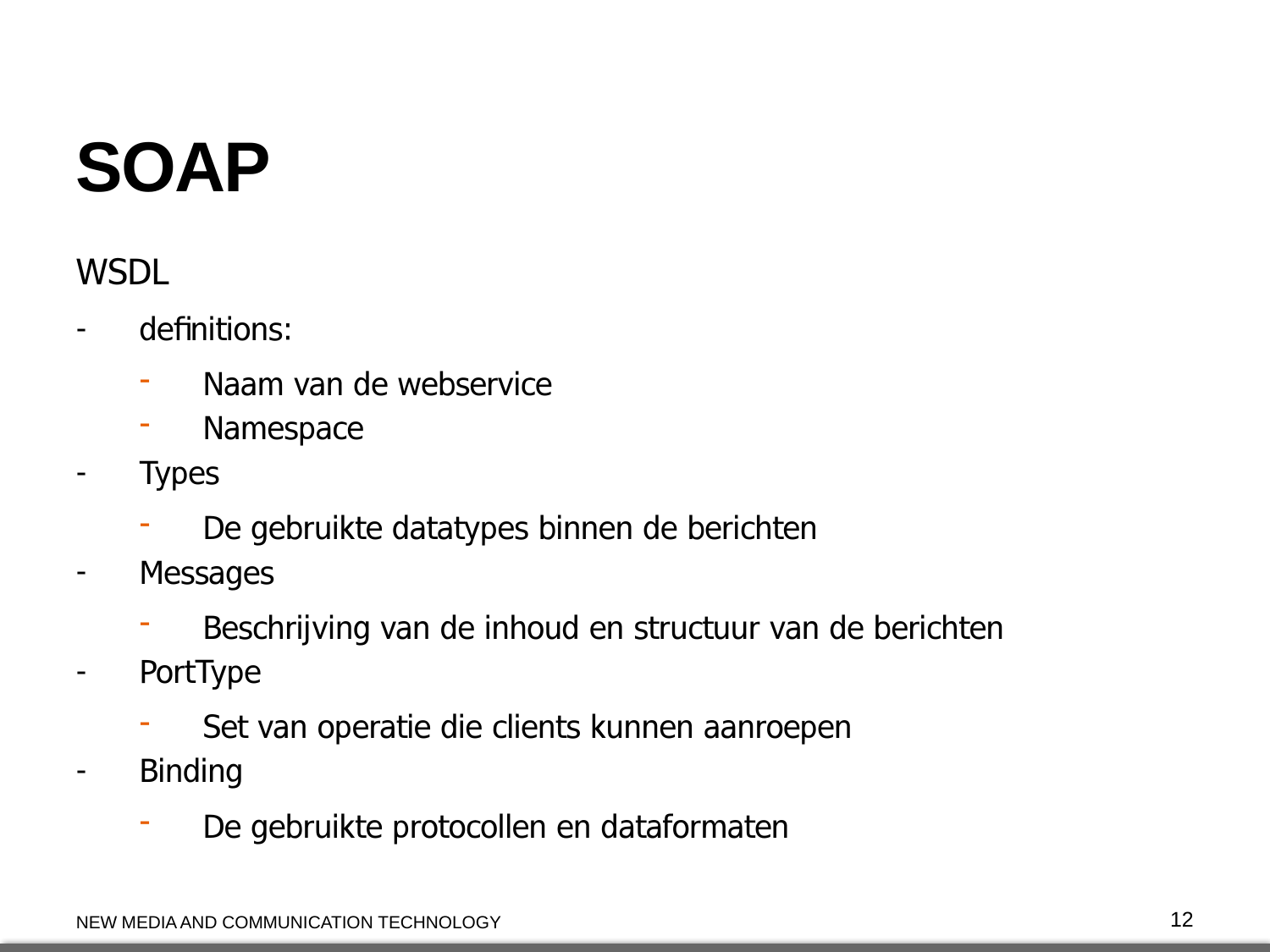

# SOAP
WSDL
definitions:
Naam van de webservice
Namespace
Types
De gebruikte datatypes binnen de berichten
Messages
Beschrijving van de inhoud en structuur van de berichten
PortType
Set van operatie die clients kunnen aanroepen
Binding
De gebruikte protocollen en dataformaten

12